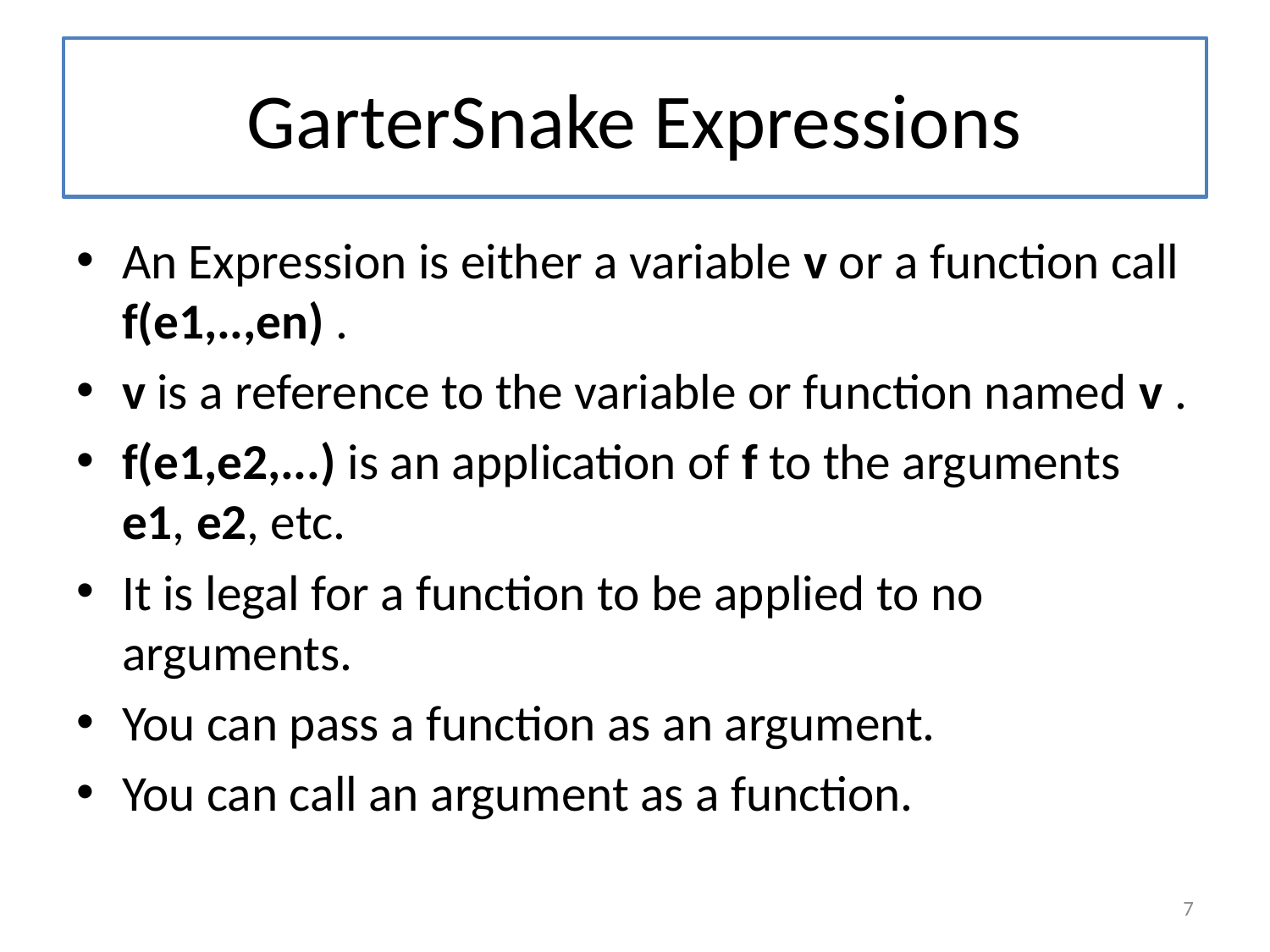

# GarterSnake Expressions
An Expression is either a variable v or a function call f(e1,..,en) .
v is a reference to the variable or function named v .
f(e1,e2,...) is an application of f to the arguments e1, e2, etc.
It is legal for a function to be applied to no arguments.
You can pass a function as an argument.
You can call an argument as a function.

7